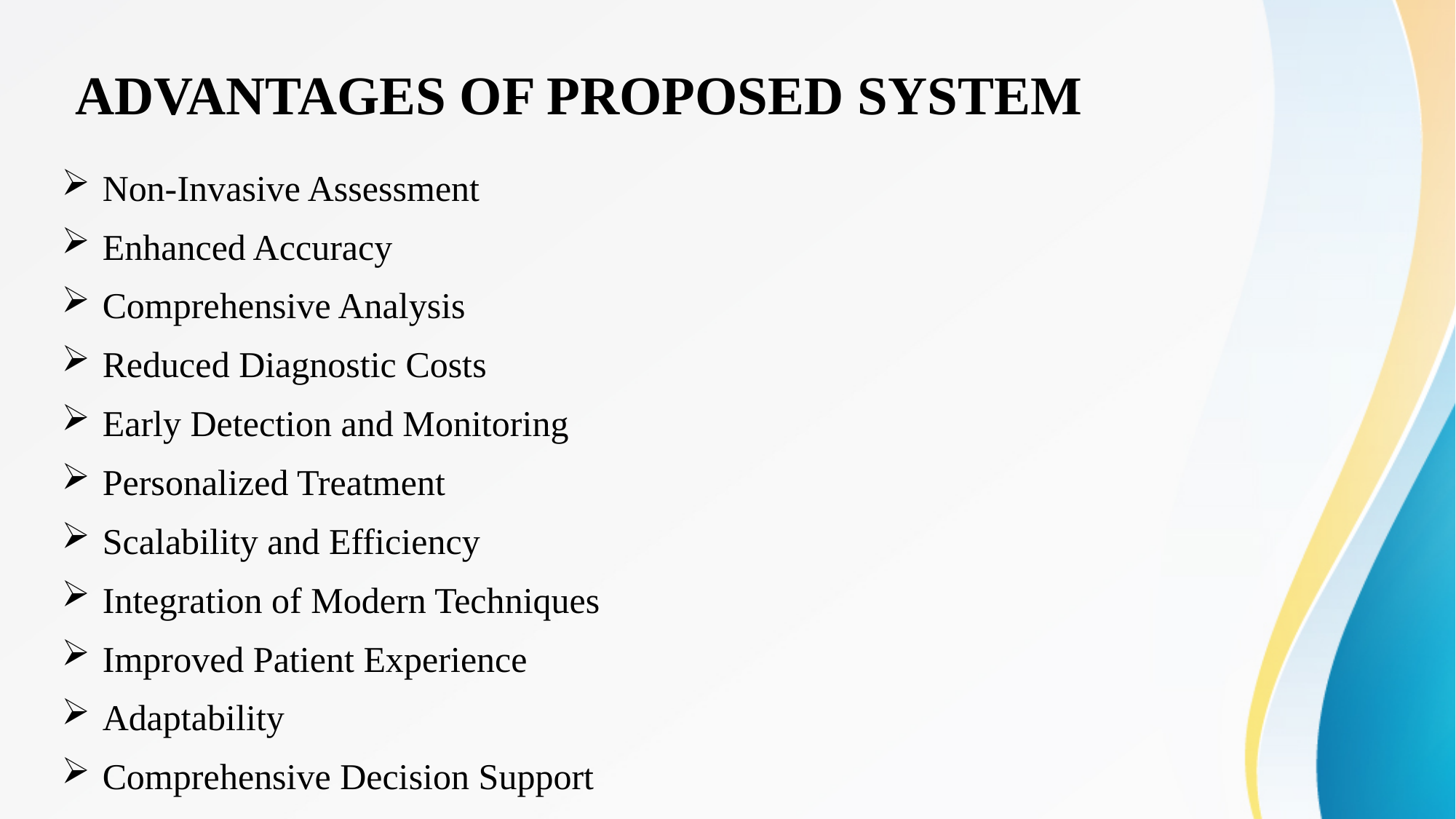

ADVANTAGES OF PROPOSED SYSTEM

Non-Invasive Assessment
Enhanced Accuracy
Comprehensive Analysis
Reduced Diagnostic Costs
Early Detection and Monitoring
Personalized Treatment
Scalability and Efficiency
Integration of Modern Techniques
Improved Patient Experience
Adaptability
Comprehensive Decision Support